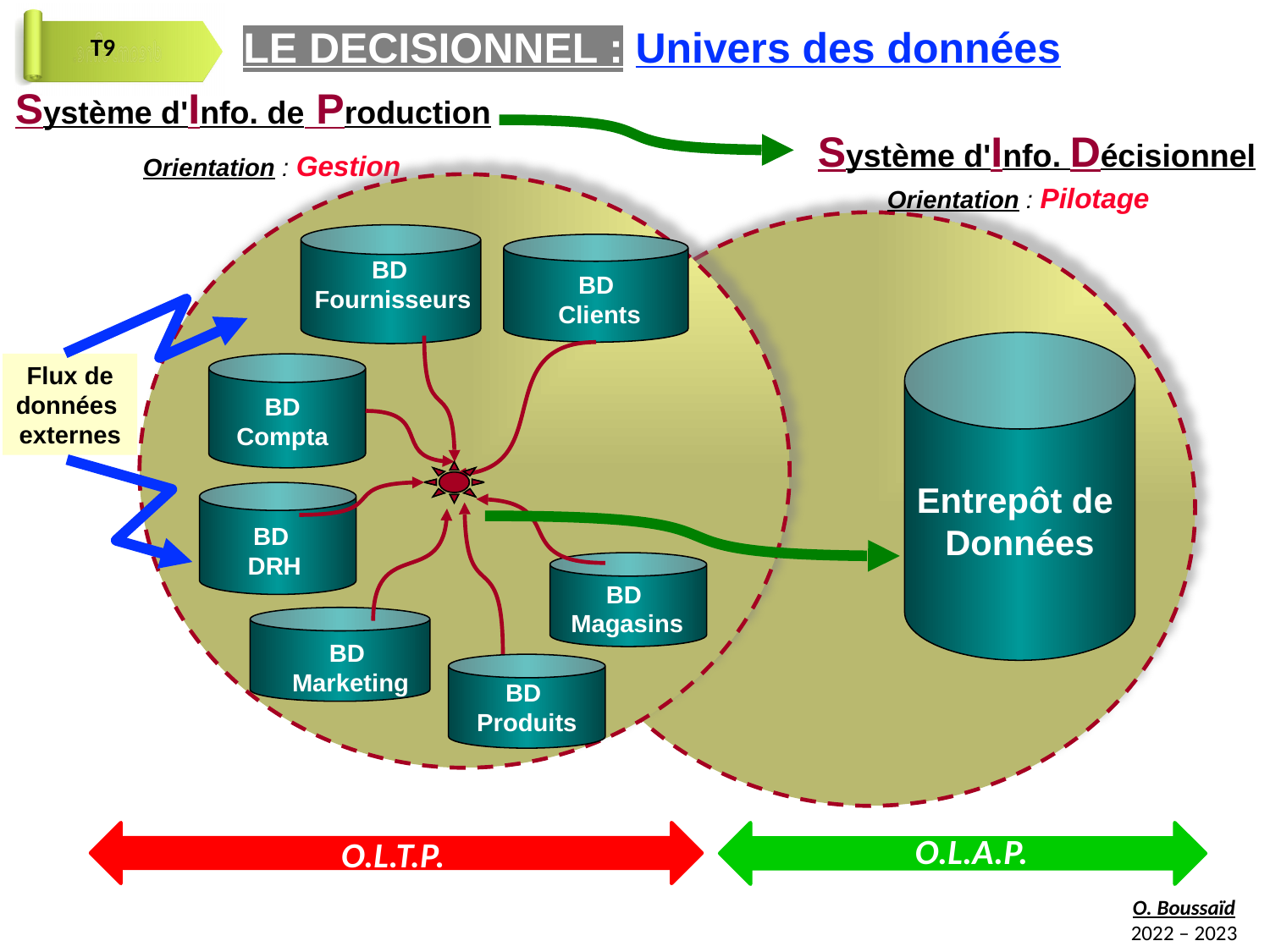

LE DECISIONNEL : Univers des données
Système d'Info. de Production
Orientation : Gestion
Système d'Info. Décisionnel
Orientation : Pilotage

BD
Fournisseurs

BD
Clients

BD Compta

BD
DRH

BD
Magasins

BD
Marketing
BD
Produits

Flux de données
externes

Entrepôt de
Données

O.L.A.P.
O.L.T.P.